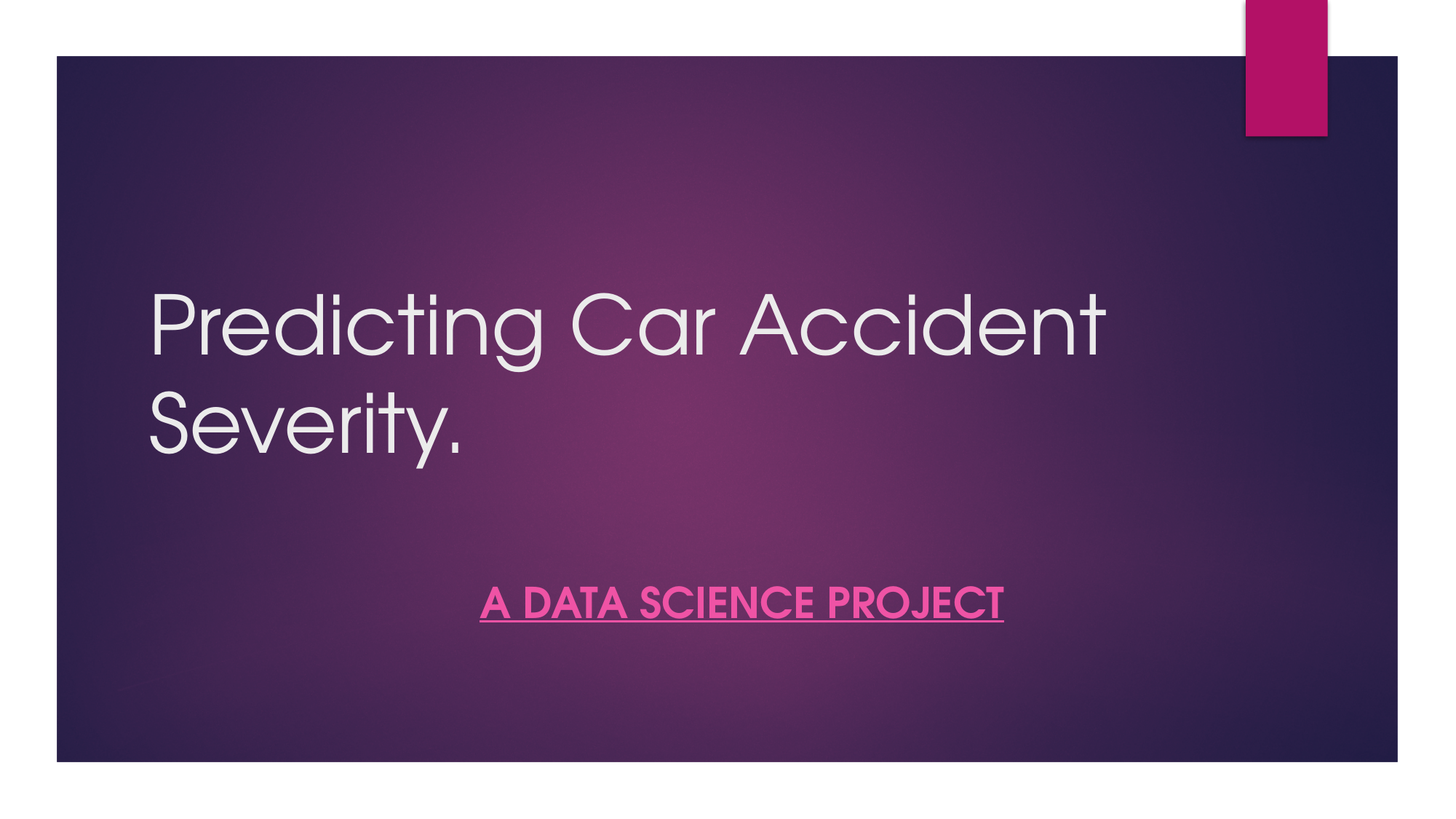

# Predicting Car Accident Severity.
A Data science project